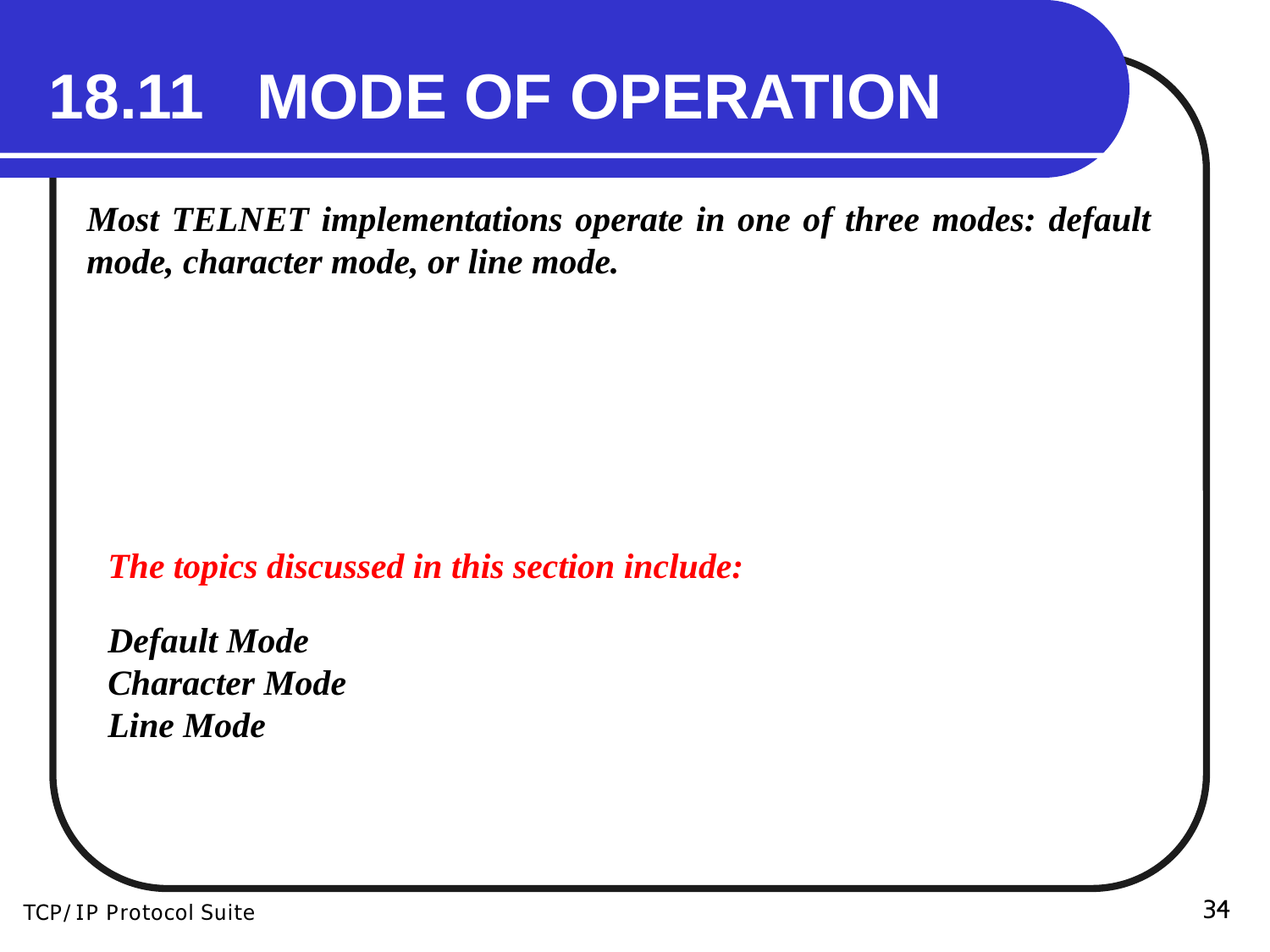

18.11   MODE OF OPERATION
Most TELNET implementations operate in one of three modes: default mode, character mode, or line mode.
The topics discussed in this section include:
Default Mode
Character Mode
Line Mode
34
TCP/IP Protocol Suite